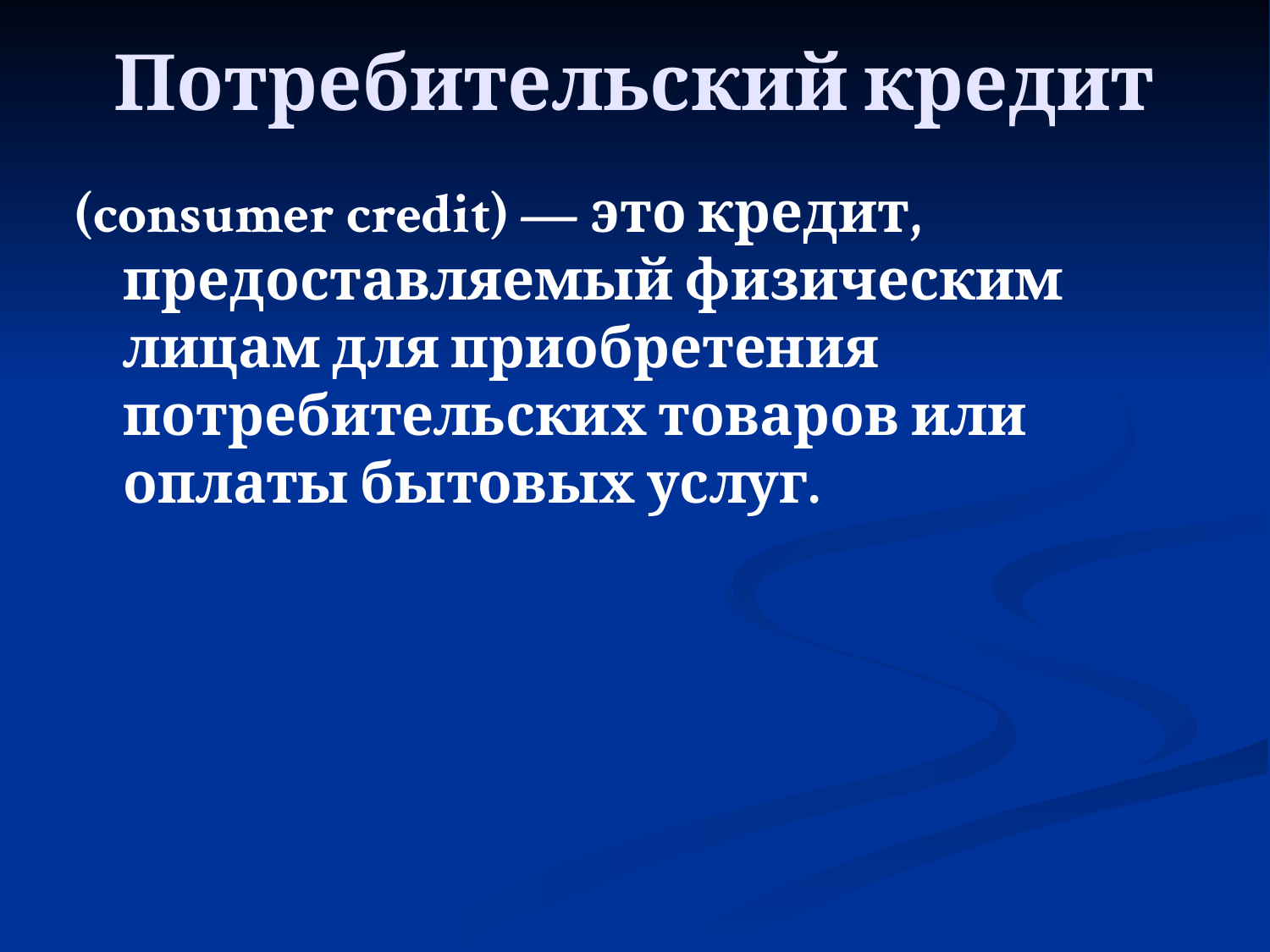

Потребительский кредит
(consumer credit) — это кредит, предоставляемый физическим лицам для приобретения потребительских товаров или оплаты бытовых услуг.